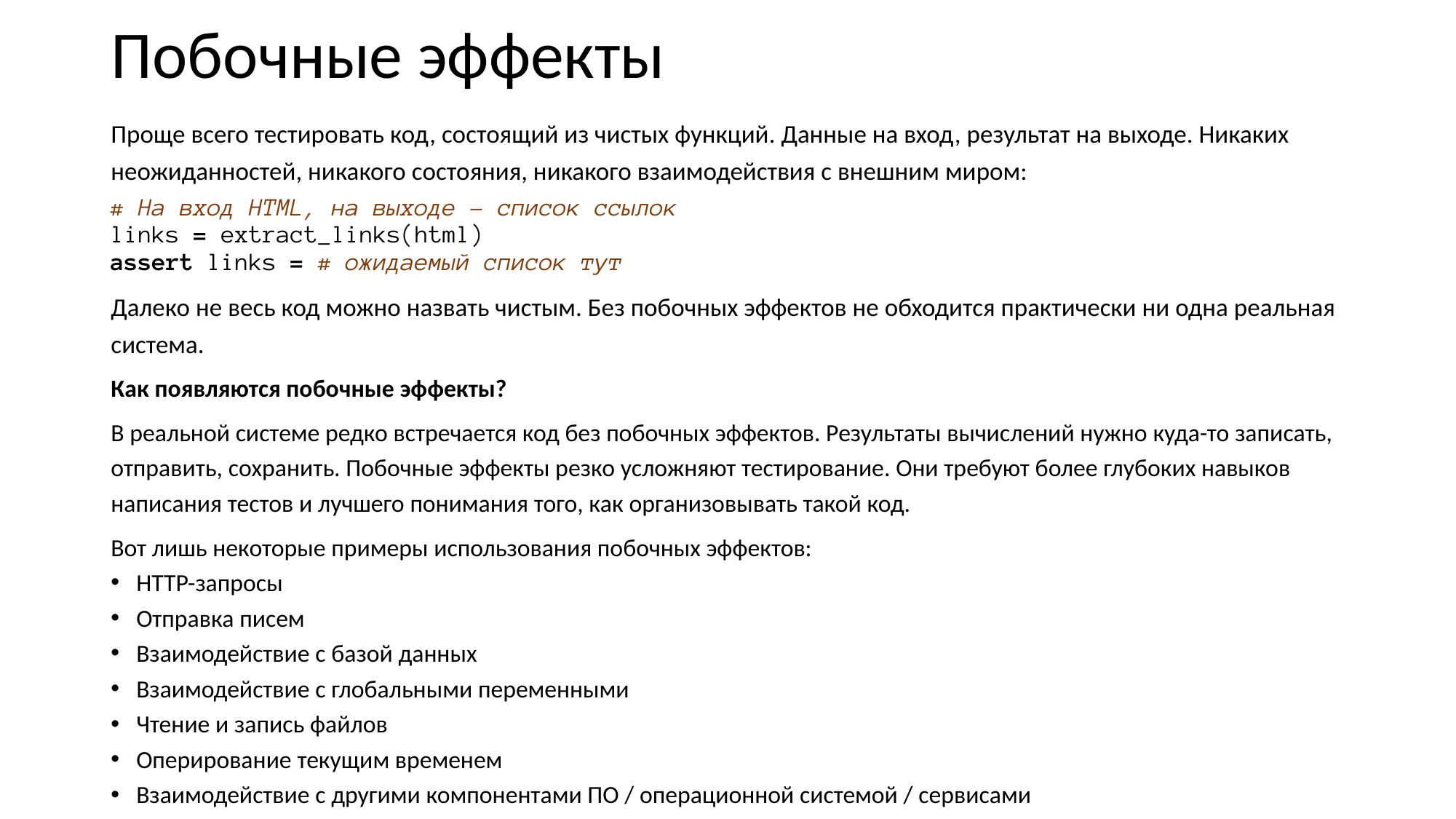

# Побочные эффекты
Проще всего тестировать код, состоящий из чистых функций. Данные на вход, результат на выходе. Никаких неожиданностей, никакого состояния, никакого взаимодействия с внешним миром:
# На вход HTML, на выходе – список ссылок links = extract_links(html) assert links = # ожидаемый список тут
Далеко не весь код можно назвать чистым. Без побочных эффектов не обходится практически ни одна реальная система.
Как появляются побочные эффекты?
В реальной системе редко встречается код без побочных эффектов. Результаты вычислений нужно куда-то записать, отправить, сохранить. Побочные эффекты резко усложняют тестирование. Они требуют более глубоких навыков написания тестов и лучшего понимания того, как организовывать такой код.
Вот лишь некоторые примеры использования побочных эффектов:
HTTP-запросы
Отправка писем
Взаимодействие с базой данных
Взаимодействие с глобальными переменными
Чтение и запись файлов
Оперирование текущим временем
Взаимодействие с другими компонентами ПО / операционной системой / сервисами